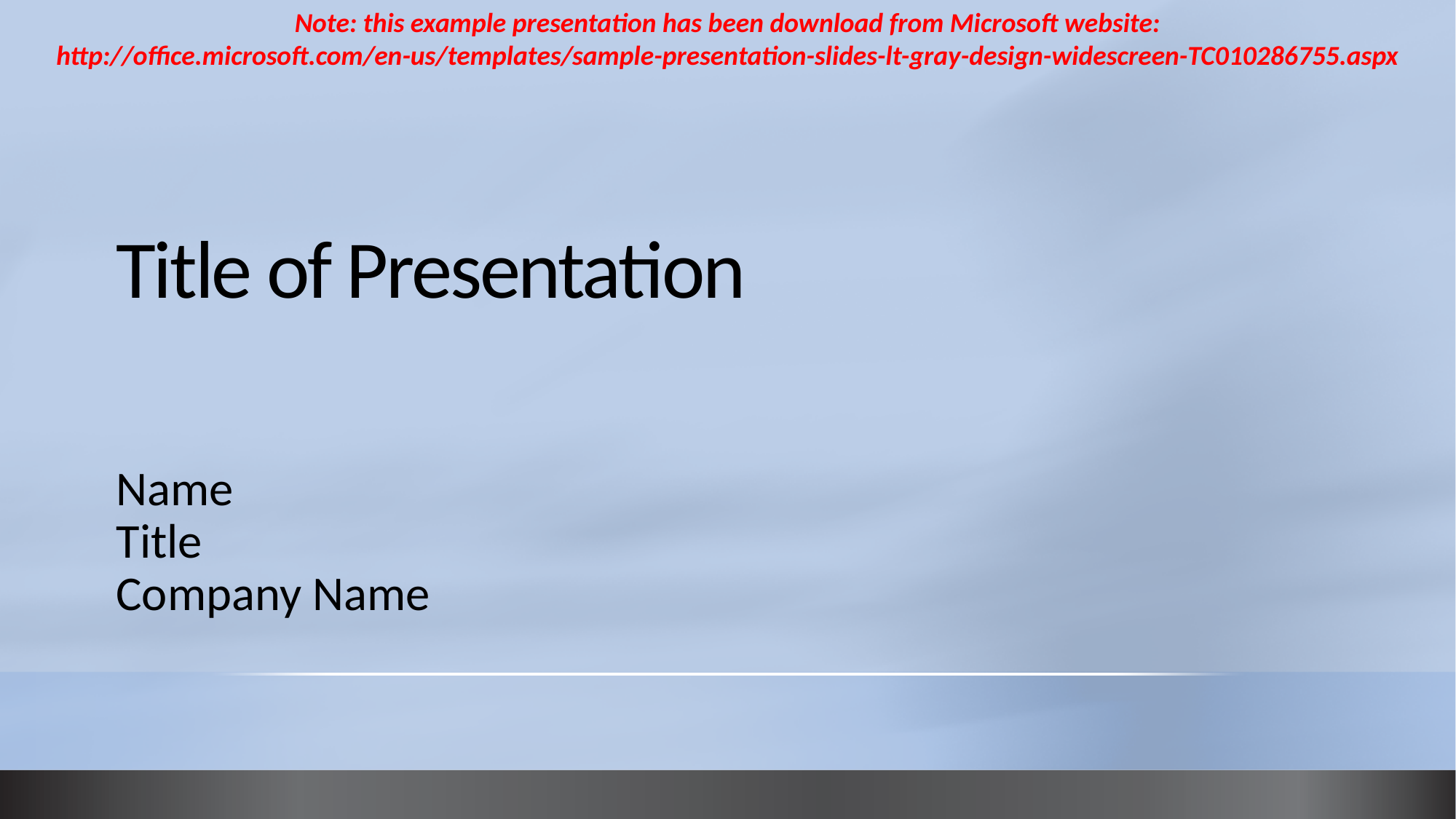

Note: this example presentation has been download from Microsoft website:
http://office.microsoft.com/en-us/templates/sample-presentation-slides-lt-gray-design-widescreen-TC010286755.aspx
# Title of Presentation
Name
Title
Company Name